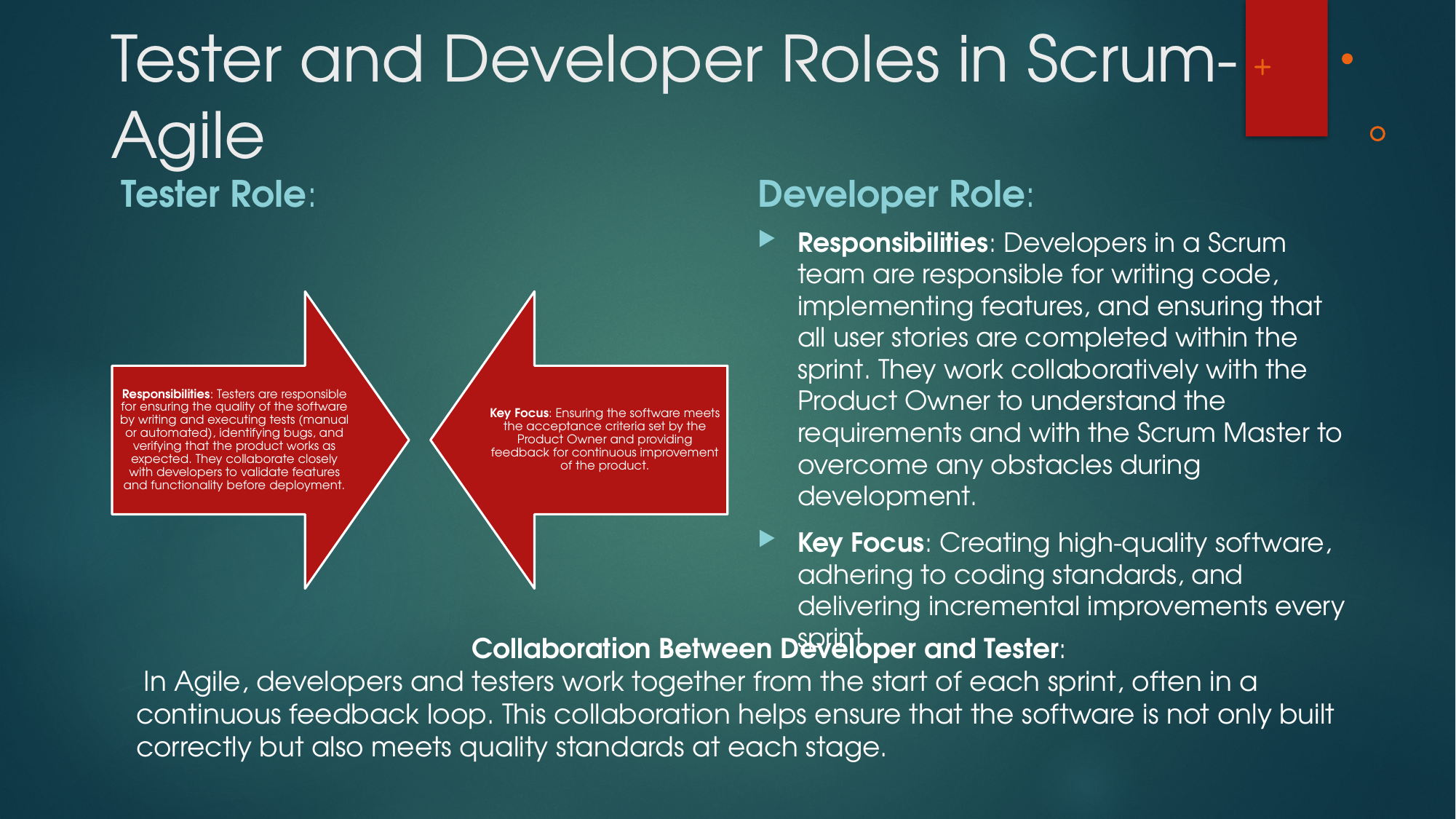

# Tester and Developer Roles in Scrum-Agile
Tester Role:
Developer Role:
Responsibilities: Testers are responsible for ensuring the quality of the software by writing and executing tests (manual or automated), identifying bugs, and verifying that the product works as expected. They collaborate closely with developers to validate features and functionality before deployment.
Key Focus: Ensuring the software meets the acceptance criteria set by the Product Owner and providing feedback for continuous improvement of the product.
Responsibilities: Developers in a Scrum team are responsible for writing code, implementing features, and ensuring that all user stories are completed within the sprint. They work collaboratively with the Product Owner to understand the requirements and with the Scrum Master to overcome any obstacles during development.
Key Focus: Creating high-quality software, adhering to coding standards, and delivering incremental improvements every sprint.
Collaboration Between Developer and Tester:
 In Agile, developers and testers work together from the start of each sprint, often in a continuous feedback loop. This collaboration helps ensure that the software is not only built correctly but also meets quality standards at each stage.